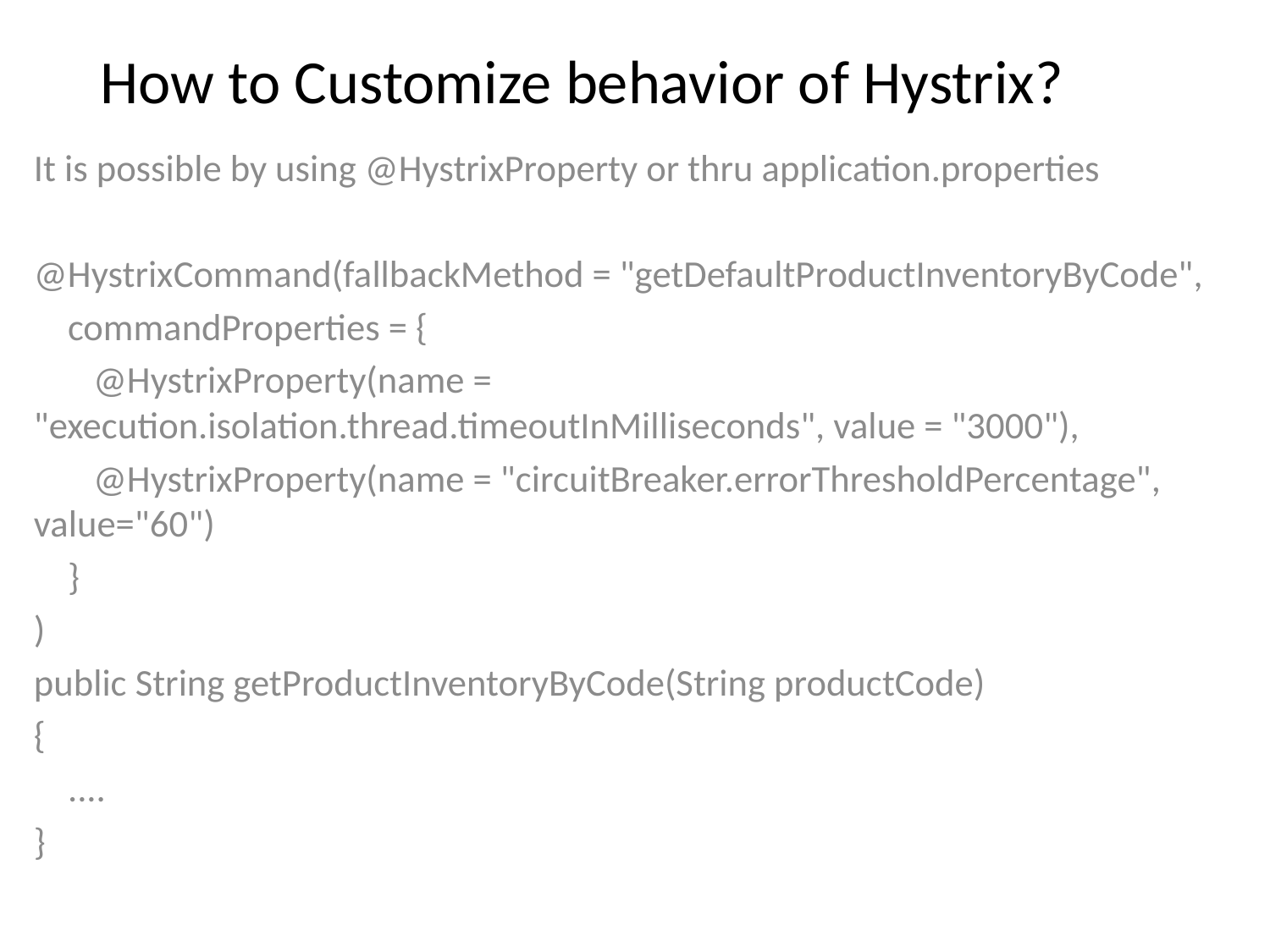

# How to Customize behavior of Hystrix?
It is possible by using @HystrixProperty or thru application.properties

@HystrixCommand(fallbackMethod = "getDefaultProductInventoryByCode",
    commandProperties = {
       @HystrixProperty(name = "execution.isolation.thread.timeoutInMilliseconds", value = "3000"),
       @HystrixProperty(name = "circuitBreaker.errorThresholdPercentage", value="60")
    }
)
public String getProductInventoryByCode(String productCode)
{
    ....
}